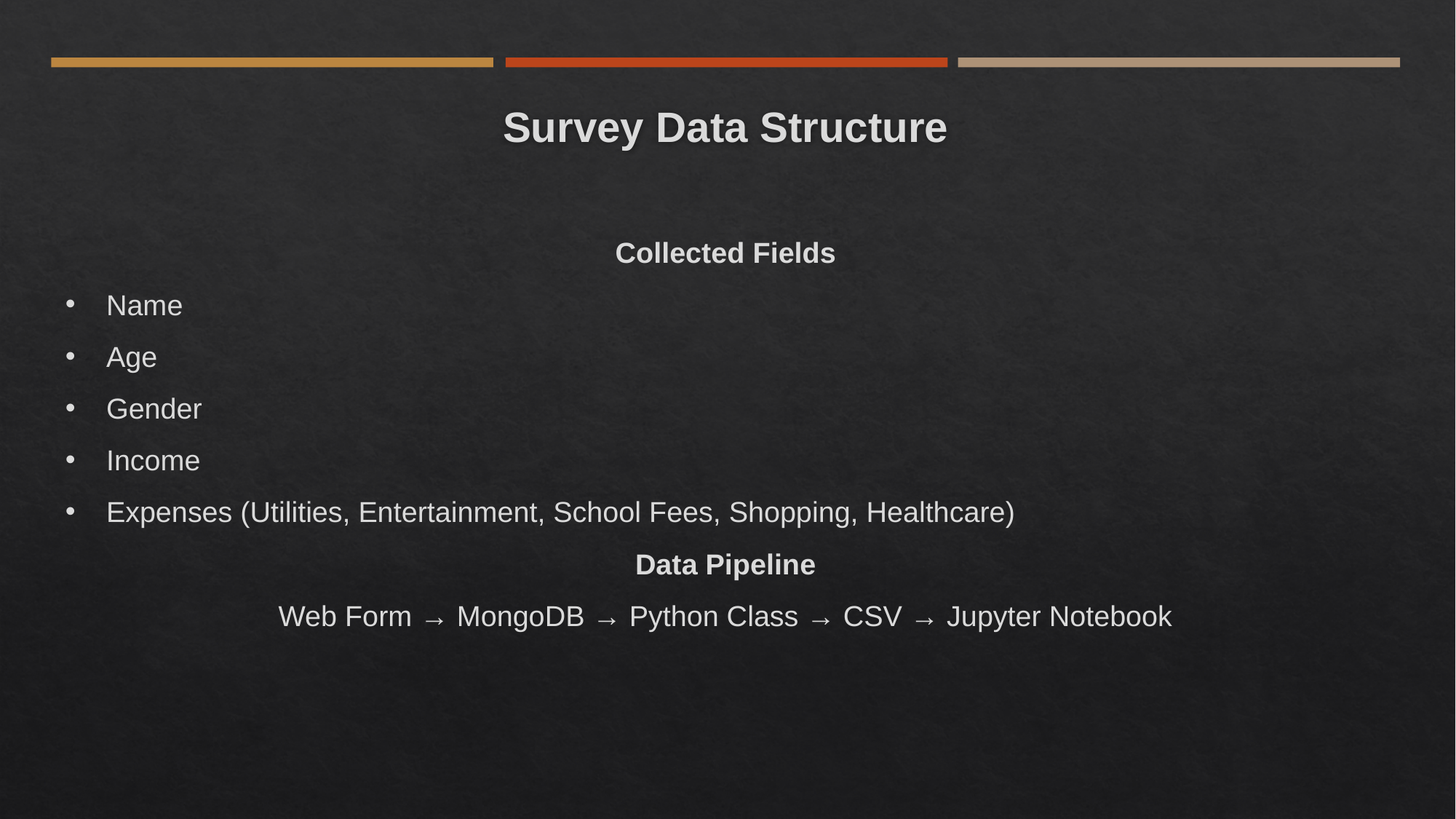

Survey Data Structure
Collected Fields
Name
Age
Gender
Income
Expenses (Utilities, Entertainment, School Fees, Shopping, Healthcare)
Data Pipeline
Web Form → MongoDB → Python Class → CSV → Jupyter Notebook